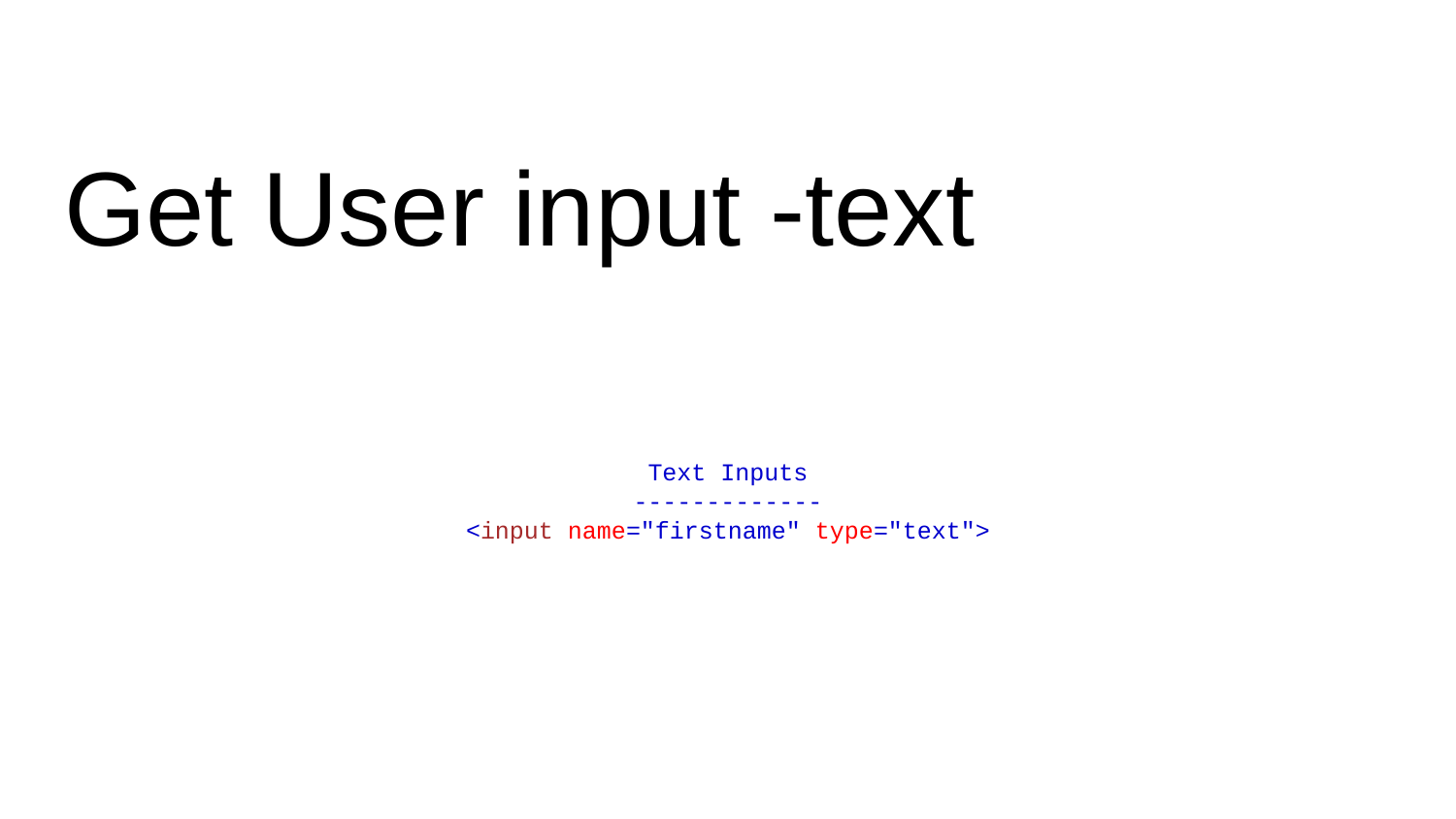

# Get User input -text
Text Inputs
-------------
<input name="firstname" type="text">